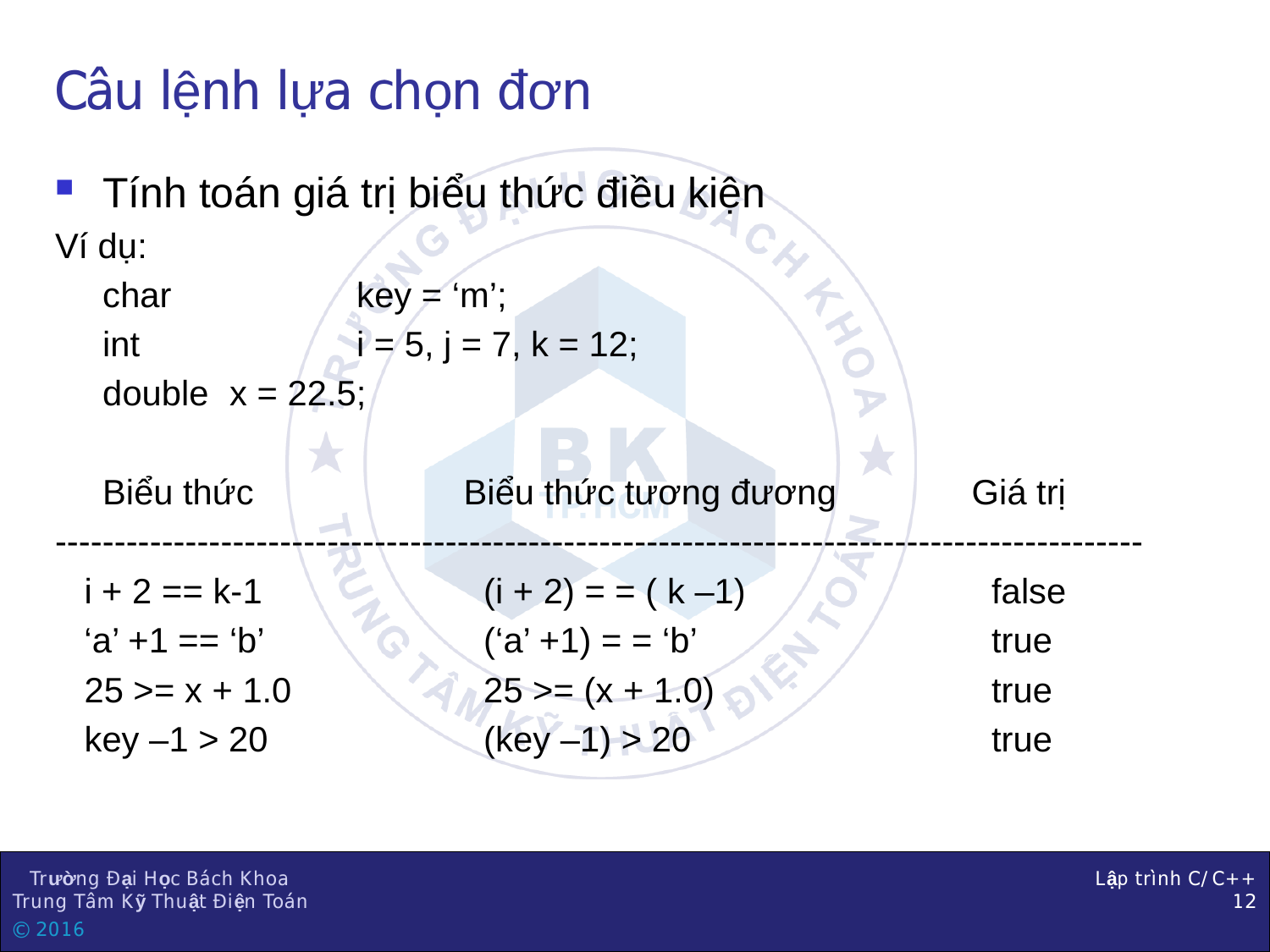

# Câu lệnh lựa chọn đơn
Tính toán giá trị biểu thức điều kiện
Ví dụ:
	char 		key = ‘m’;
	int 		i = 5, j = 7, k = 12;
	double 	x = 22.5;

	Biểu thức	           Biểu thức tương đương 	           Giá trị
--------------------------------------------------------------------------------------------
   i + 2 == k-1		(i + 2) = = ( k –1)		false
   ‘a’ +1 == ‘b’		(‘a’ +1) = = ‘b’			true
   25 >= x + 1.0		25 >= (x + 1.0)			true
   key –1 > 20		(key –1) > 20			true